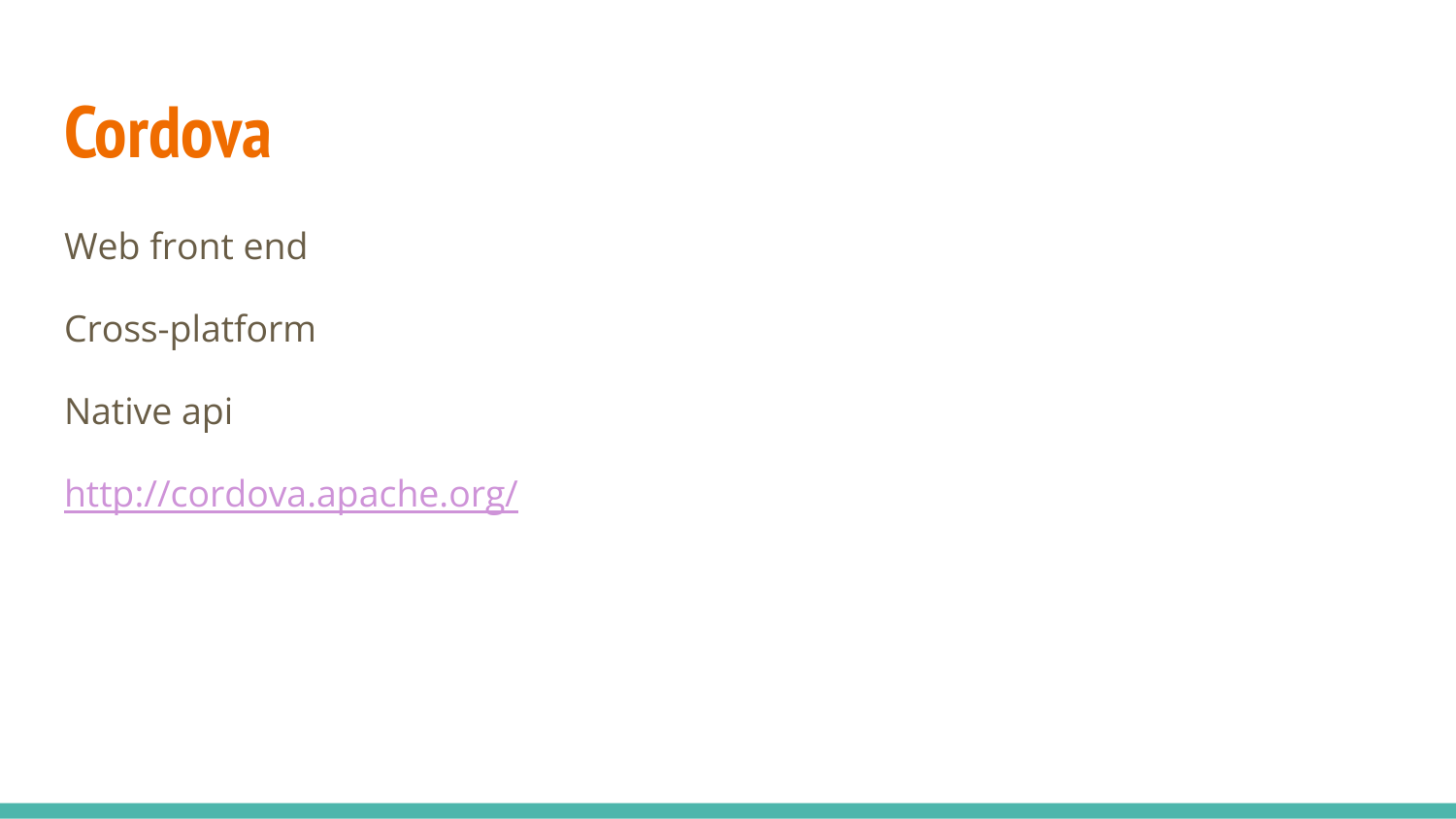

# Cordova
Web front end
Cross-platform
Native api
http://cordova.apache.org/